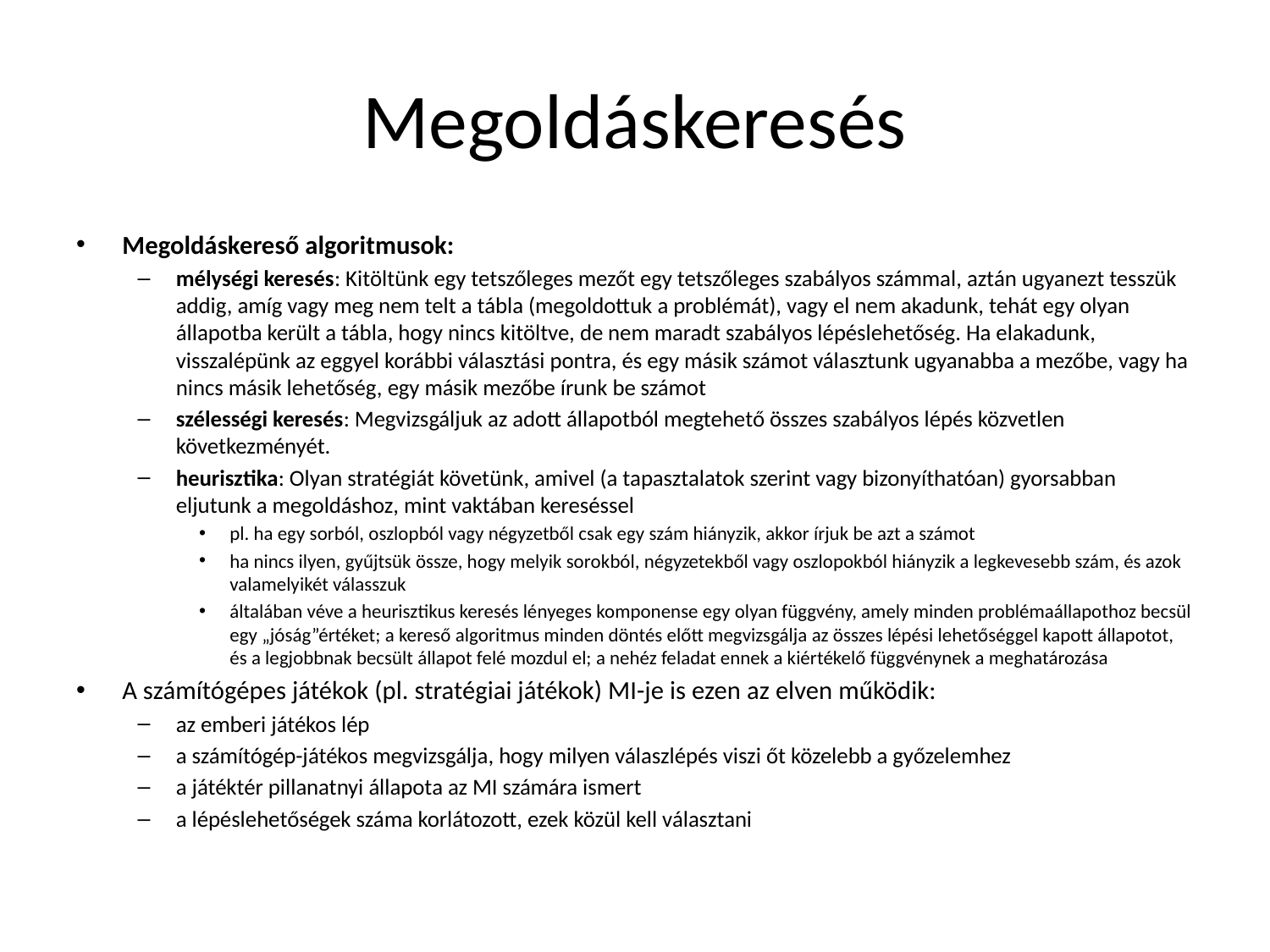

# Megoldáskeresés
Megoldáskereső algoritmusok:
mélységi keresés: Kitöltünk egy tetszőleges mezőt egy tetszőleges szabályos számmal, aztán ugyanezt tesszük addig, amíg vagy meg nem telt a tábla (megoldottuk a problémát), vagy el nem akadunk, tehát egy olyan állapotba került a tábla, hogy nincs kitöltve, de nem maradt szabályos lépéslehetőség. Ha elakadunk, visszalépünk az eggyel korábbi választási pontra, és egy másik számot választunk ugyanabba a mezőbe, vagy ha nincs másik lehetőség, egy másik mezőbe írunk be számot
szélességi keresés: Megvizsgáljuk az adott állapotból megtehető összes szabályos lépés közvetlen következményét.
heurisztika: Olyan stratégiát követünk, amivel (a tapasztalatok szerint vagy bizonyíthatóan) gyorsabban eljutunk a megoldáshoz, mint vaktában kereséssel
pl. ha egy sorból, oszlopból vagy négyzetből csak egy szám hiányzik, akkor írjuk be azt a számot
ha nincs ilyen, gyűjtsük össze, hogy melyik sorokból, négyzetekből vagy oszlopokból hiányzik a legkevesebb szám, és azok valamelyikét válasszuk
általában véve a heurisztikus keresés lényeges komponense egy olyan függvény, amely minden problémaállapothoz becsül egy „jóság”értéket; a kereső algoritmus minden döntés előtt megvizsgálja az összes lépési lehetőséggel kapott állapotot, és a legjobbnak becsült állapot felé mozdul el; a nehéz feladat ennek a kiértékelő függvénynek a meghatározása
A számítógépes játékok (pl. stratégiai játékok) MI-je is ezen az elven működik:
az emberi játékos lép
a számítógép-játékos megvizsgálja, hogy milyen válaszlépés viszi őt közelebb a győzelemhez
a játéktér pillanatnyi állapota az MI számára ismert
a lépéslehetőségek száma korlátozott, ezek közül kell választani